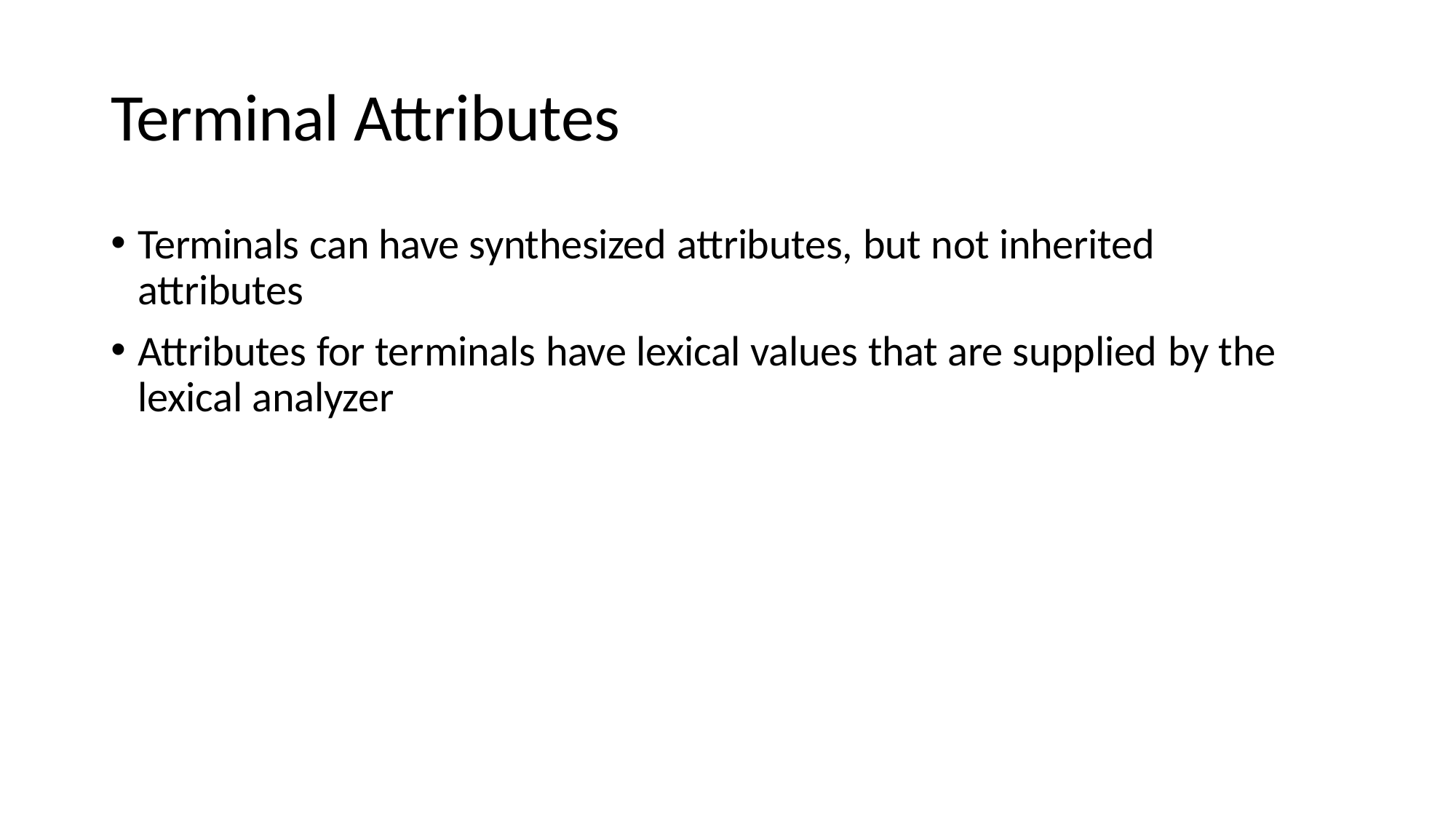

# Terminal Attributes
Terminals can have synthesized attributes, but not inherited  attributes
Attributes for terminals have lexical values that are supplied by the  lexical analyzer